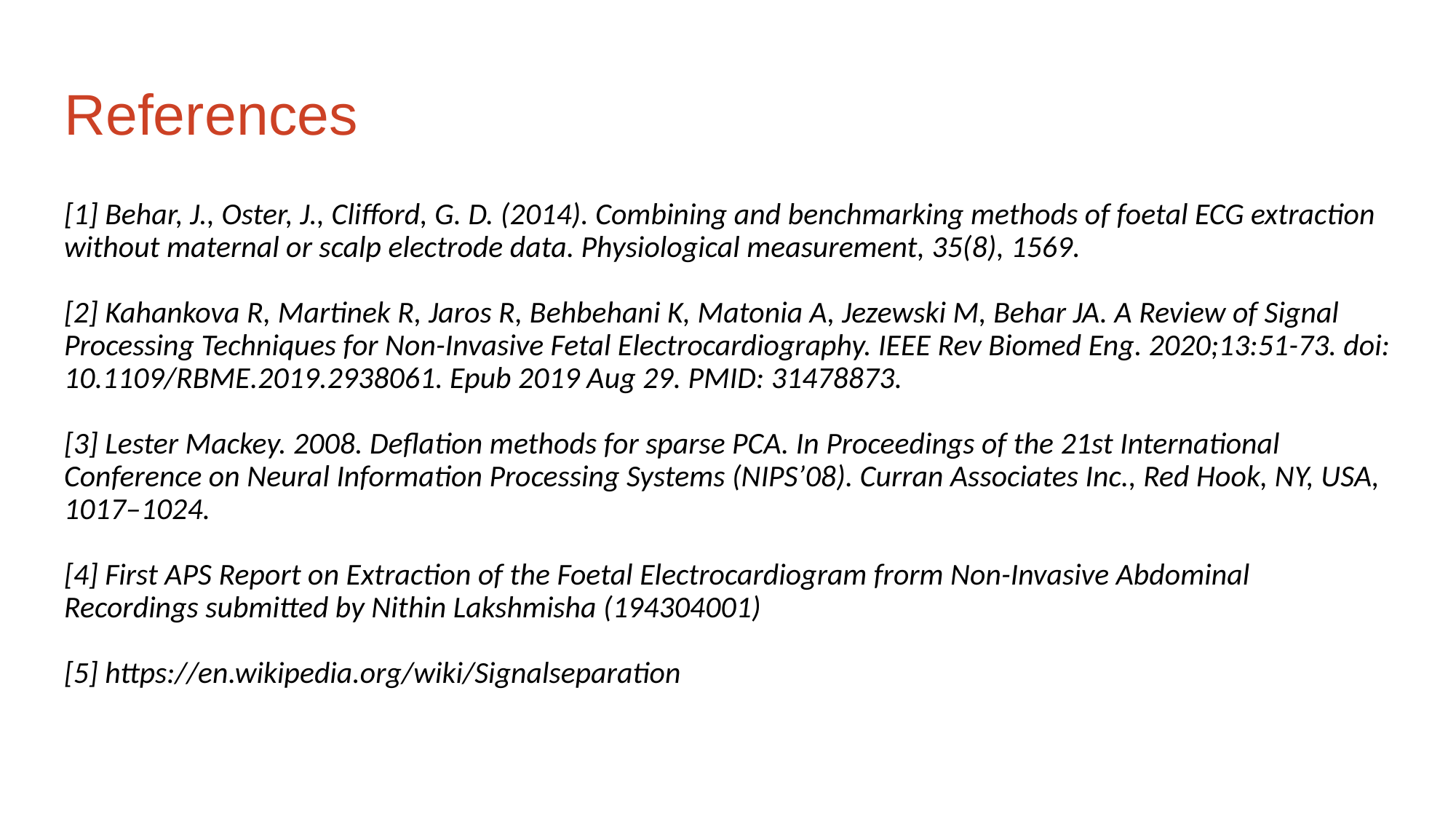

# References
[1] Behar, J., Oster, J., Clifford, G. D. (2014). Combining and benchmarking methods of foetal ECG extraction without maternal or scalp electrode data. Physiological measurement, 35(8), 1569.

[2] Kahankova R, Martinek R, Jaros R, Behbehani K, Matonia A, Jezewski M, Behar JA. A Review of Signal Processing Techniques for Non-Invasive Fetal Electrocardiography. IEEE Rev Biomed Eng. 2020;13:51-73. doi: 10.1109/RBME.2019.2938061. Epub 2019 Aug 29. PMID: 31478873.

[3] Lester Mackey. 2008. Deflation methods for sparse PCA. In Proceedings of the 21st International Conference on Neural Information Processing Systems (NIPS’08). Curran Associates Inc., Red Hook, NY, USA, 1017–1024.

[4] First APS Report on Extraction of the Foetal Electrocardiogram frorm Non-Invasive Abdominal Recordings submitted by Nithin Lakshmisha (194304001)

[5] https://en.wikipedia.org/wiki/Signalseparation